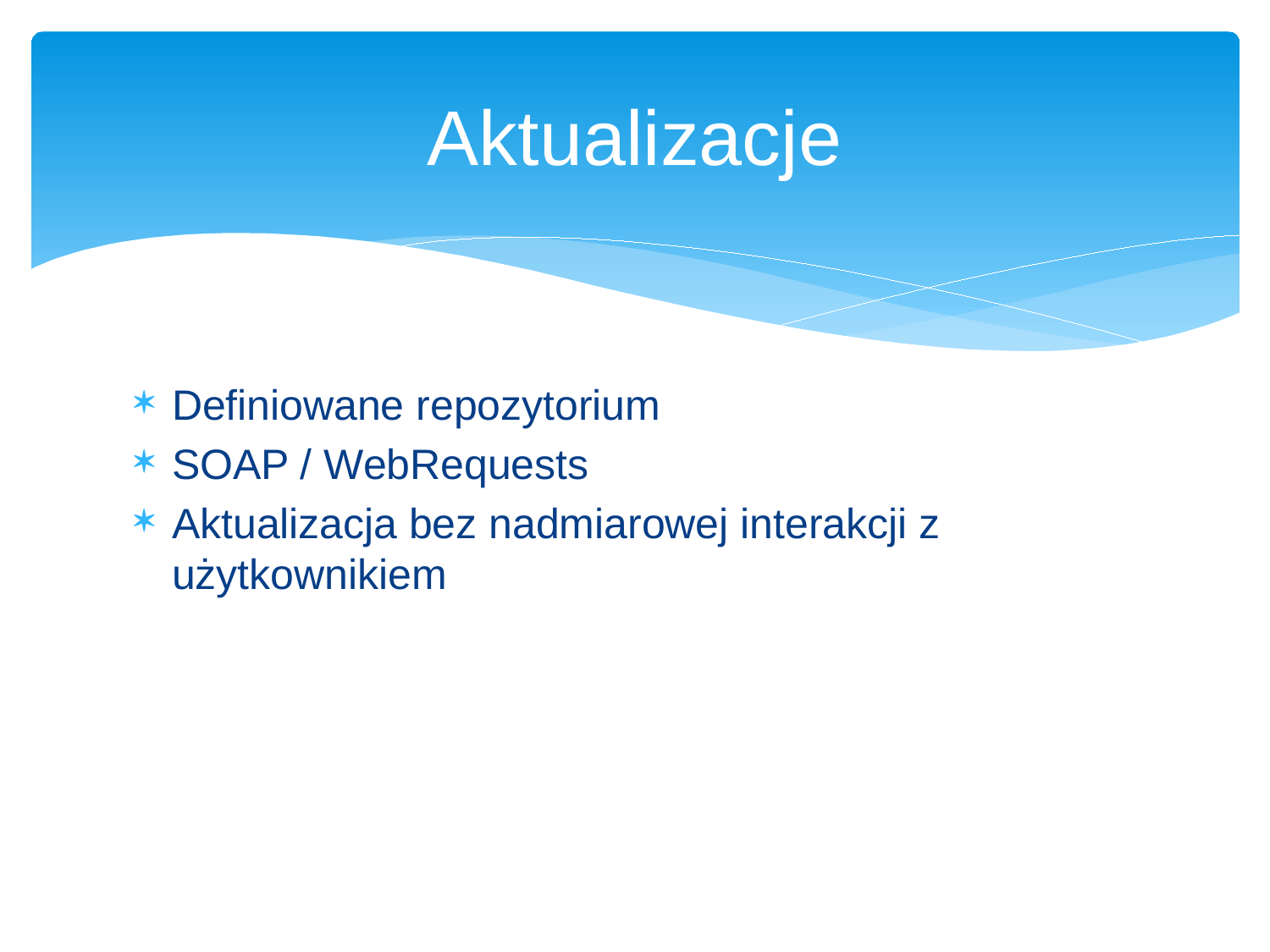

# Aktualizacje
Definiowane repozytorium
SOAP / WebRequests
Aktualizacja bez nadmiarowej interakcji z użytkownikiem